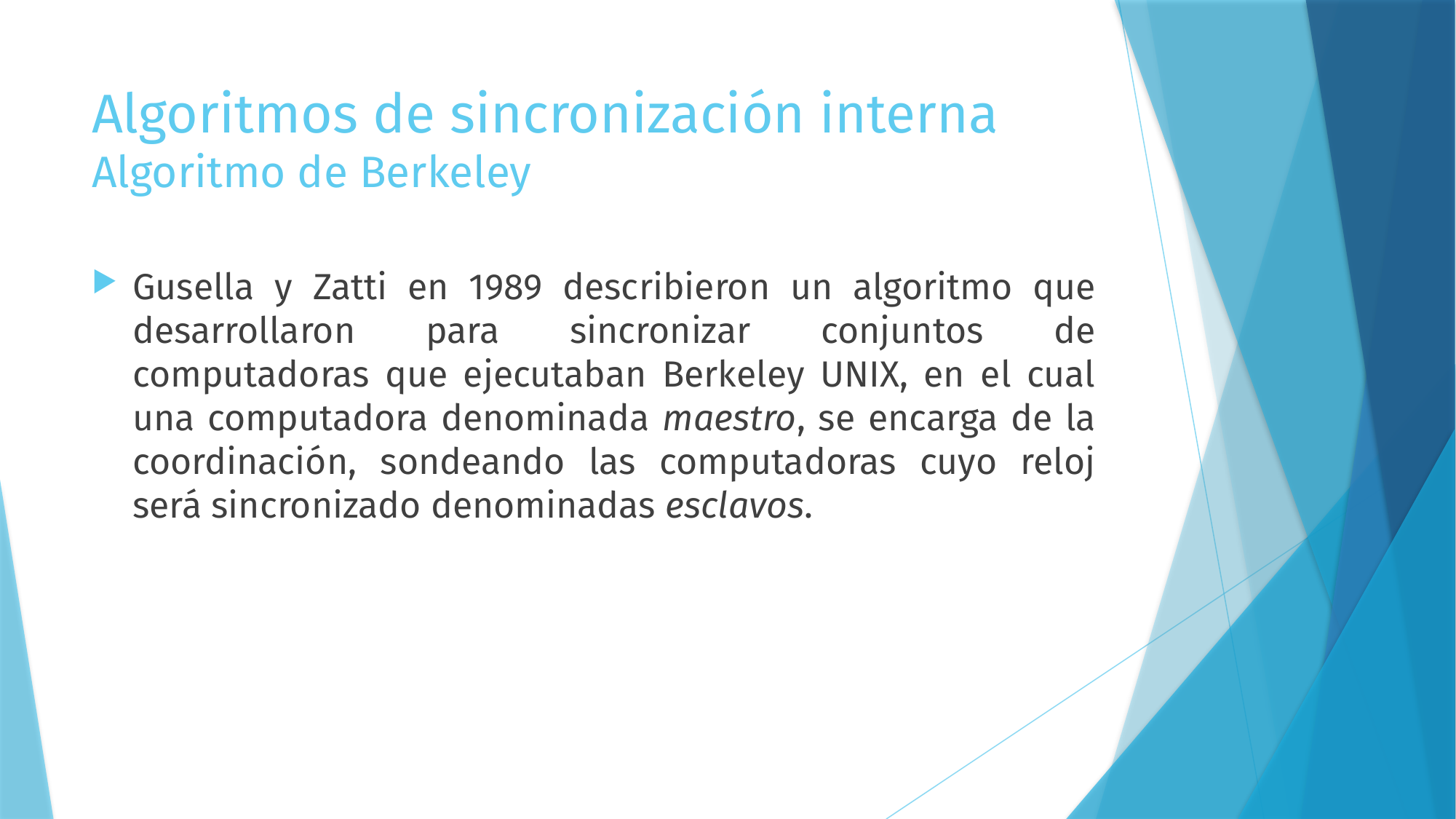

# Algoritmos de sincronización interna Algoritmo de Berkeley
Gusella y Zatti en 1989 describieron un algoritmo que desarrollaron para sincronizar conjuntos de computadoras que ejecutaban Berkeley UNIX, en el cual una computadora denominada maestro, se encarga de la coordinación, sondeando las computadoras cuyo reloj será sincronizado denominadas esclavos.